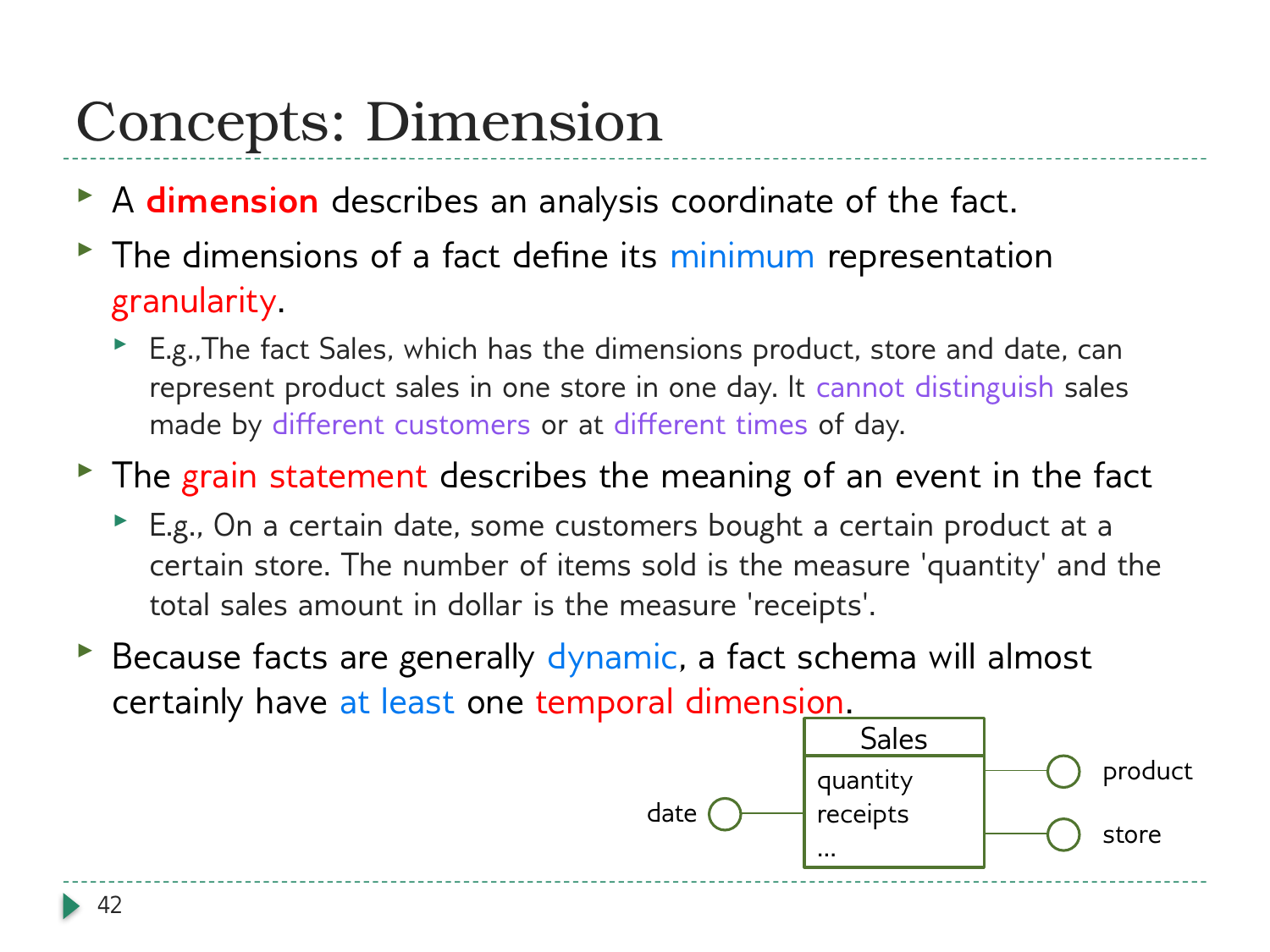

# Concepts: Dimension
A dimension describes an analysis coordinate of the fact.
The dimensions of a fact define its minimum representation granularity.
E.g.,The fact Sales, which has the dimensions product, store and date, can represent product sales in one store in one day. It cannot distinguish sales made by different customers or at different times of day.
The grain statement describes the meaning of an event in the fact
E.g., On a certain date, some customers bought a certain product at a certain store. The number of items sold is the measure 'quantity' and the total sales amount in dollar is the measure 'receipts'.
Because facts are generally dynamic, a fact schema will almost certainly have at least one temporal dimension.
Sales
product
quantity
receipts
…

date

store

42